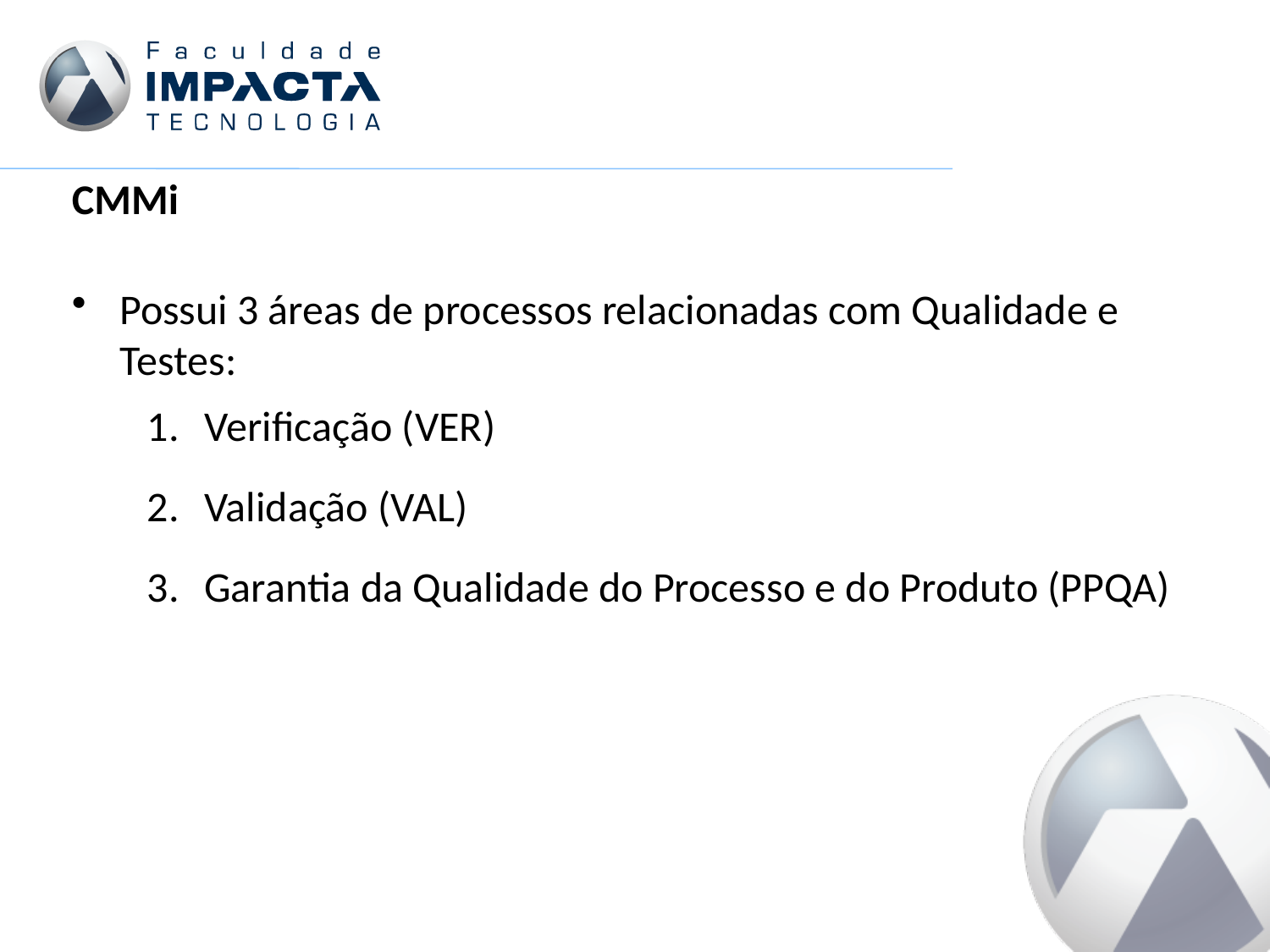

CMMi

Possui 3 áreas de processos relacionadas com Qualidade e Testes:
 Verificação (VER)
 Validação (VAL)
 Garantia da Qualidade do Processo e do Produto (PPQA)